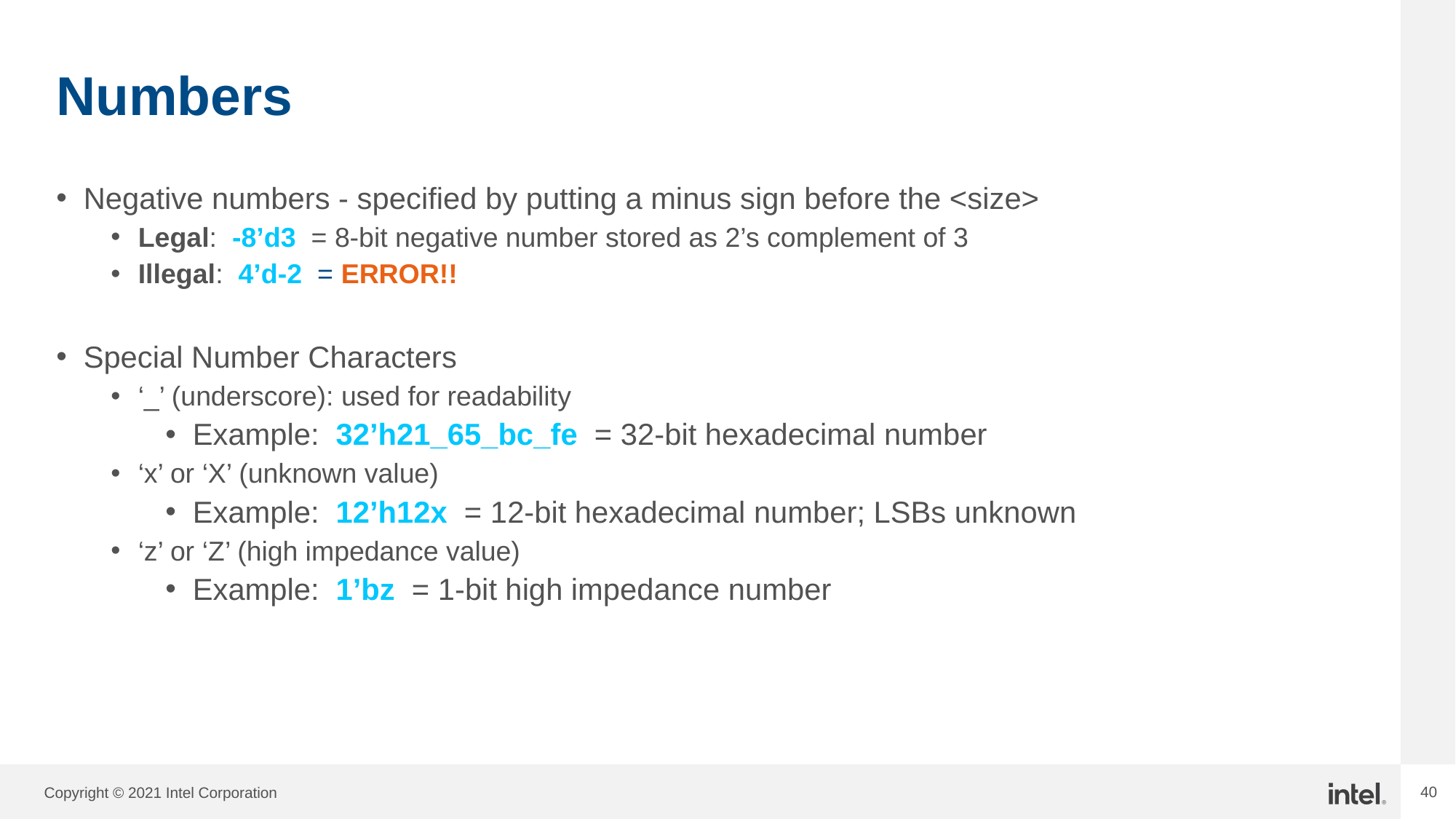

# Numbers
Negative numbers - specified by putting a minus sign before the <size>
Legal:  -8’d3  = 8-bit negative number stored as 2’s complement of 3
Illegal:  4’d-2  = ERROR!!

Special Number Characters
‘_’ (underscore): used for readability
Example:  32’h21_65_bc_fe  = 32-bit hexadecimal number
‘x’ or ‘X’ (unknown value)
Example:  12’h12x  = 12-bit hexadecimal number; LSBs unknown
‘z’ or ‘Z’ (high impedance value)
Example:  1’bz  = 1-bit high impedance number